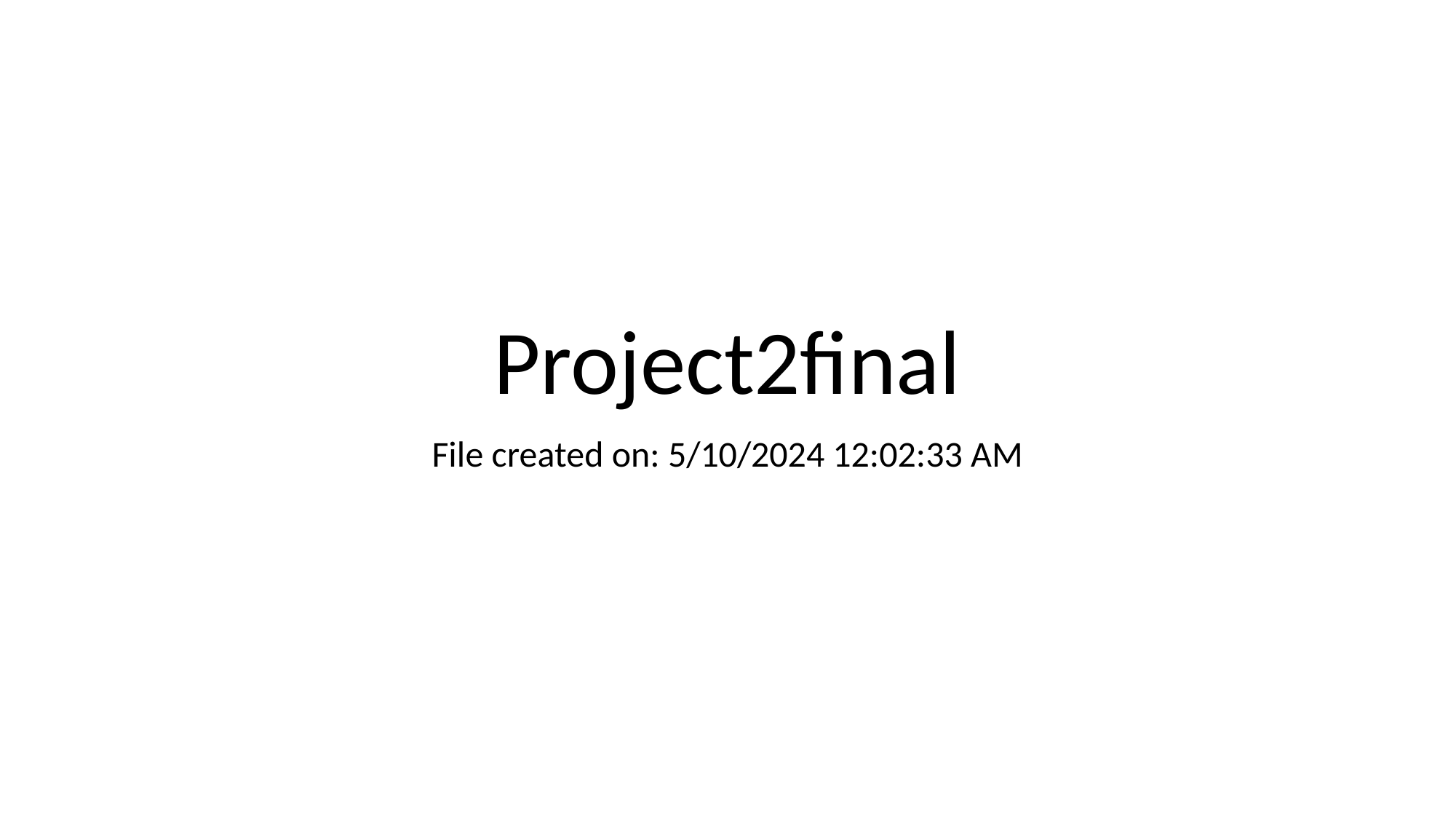

# Project2final
File created on: 5/10/2024 12:02:33 AM